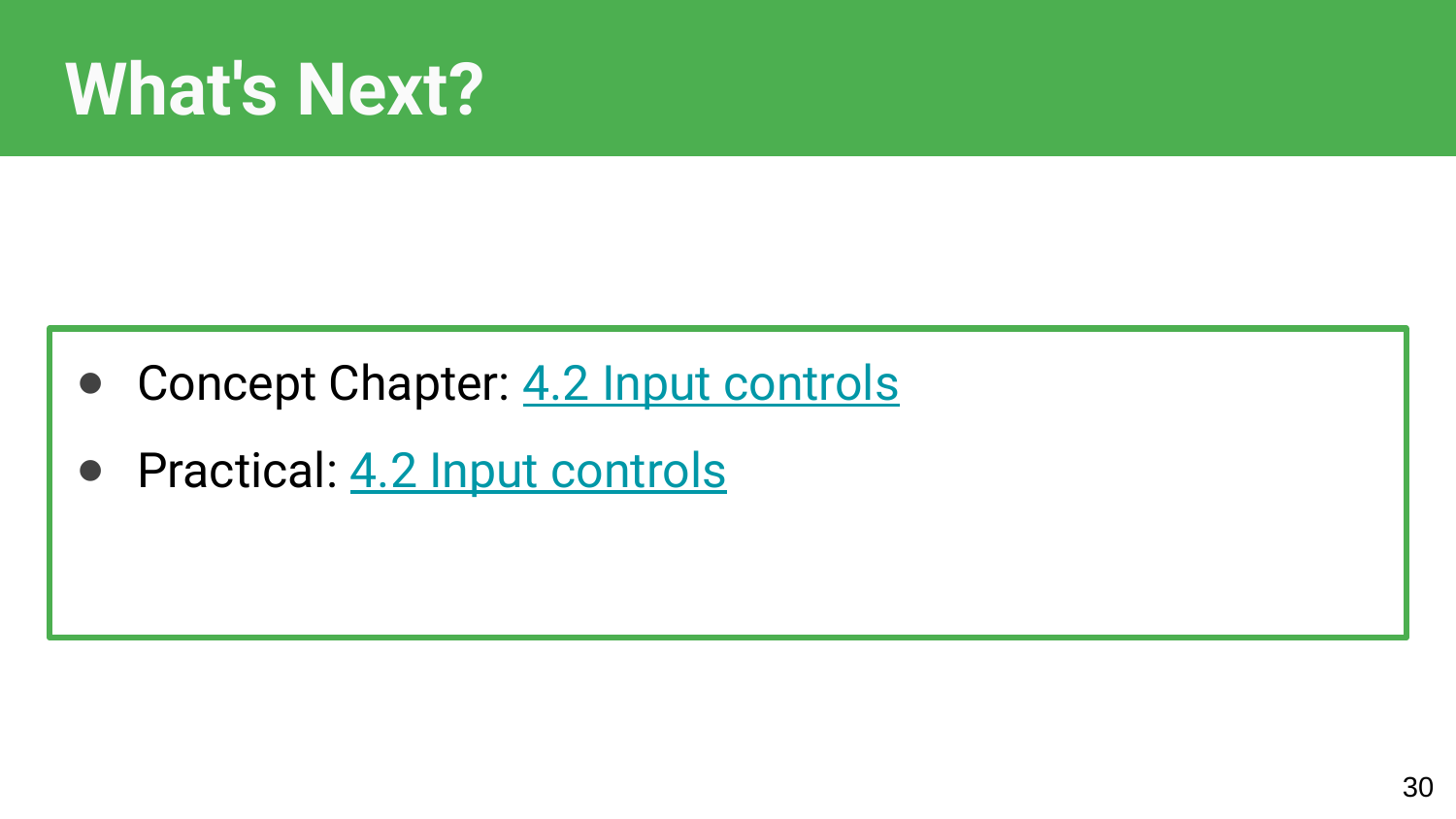

# What's Next?
Concept Chapter: 4.2 Input controls
Practical: 4.2 Input controls
30